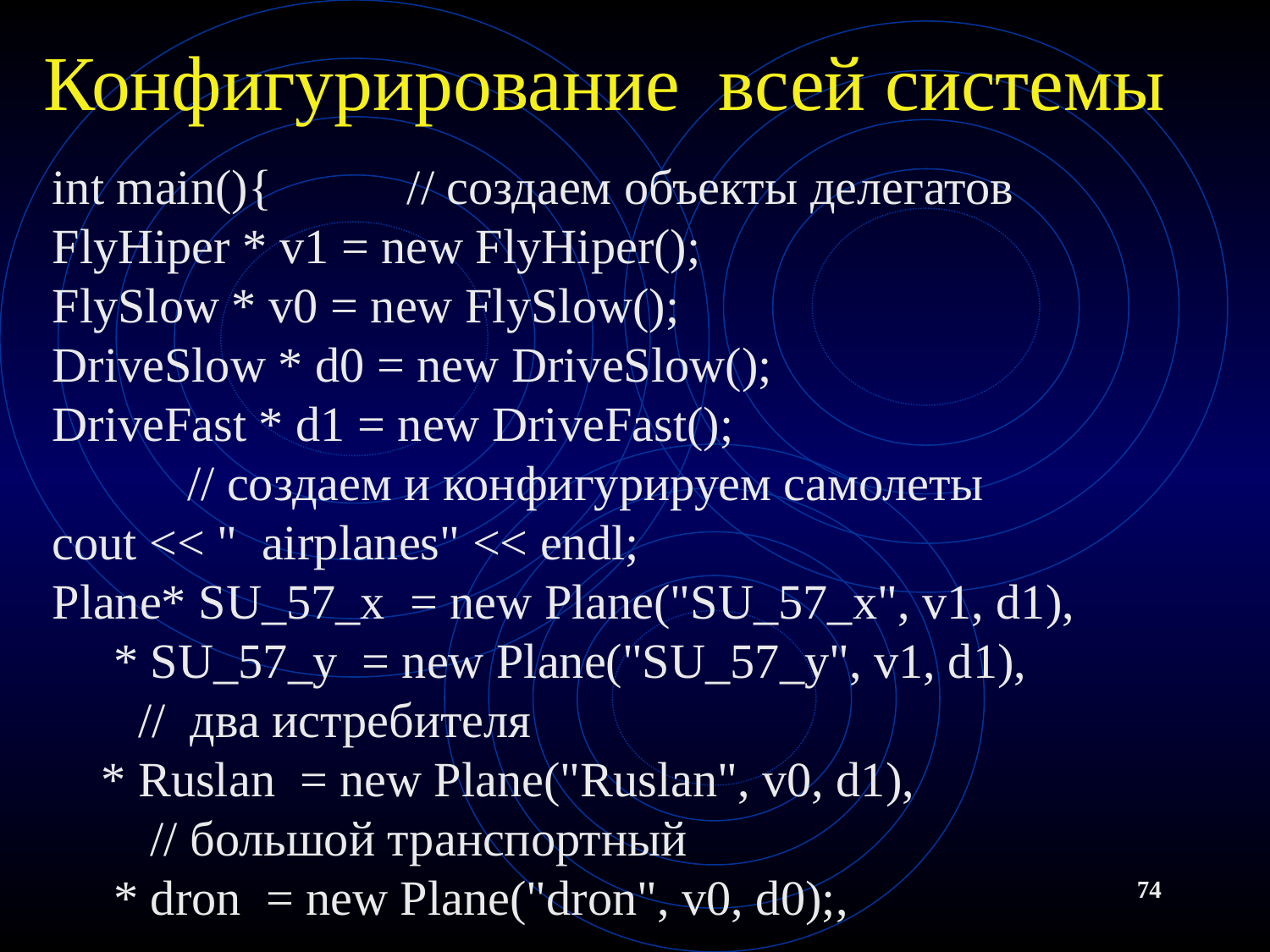

# Конфигурирование  всей системы
int main(){           // создаем объекты делегатов
FlyHiper * v1 = new FlyHiper();
FlySlow * v0 = new FlySlow();
DriveSlow * d0 = new DriveSlow();
DriveFast * d1 = new DriveFast();
           // создаем и конфигурируем самолеты
cout << "  airplanes" << endl;
Plane* SU_57_x  = new Plane("SU_57_x", v1, d1),
     * SU_57_y  = new Plane("SU_57_y", v1, d1),
       //  два истребителя
    * Ruslan  = new Plane("Ruslan", v0, d1),
        // большой транспортный
     * dron  = new Plane("dron", v0, d0);,

Ruslan, dron };

   for (int index =0; index < 4; index ++) {
        cout << "start:" << endl;
        device[index]->performDrive();
        cout << "fly:"  << endl;
        device[index]->performFly();
        cout << "plane landing:"  << endl;
        device[index]->performDrive();
        cout << "plane stop:"  << endl << endl;;
   }
}

74